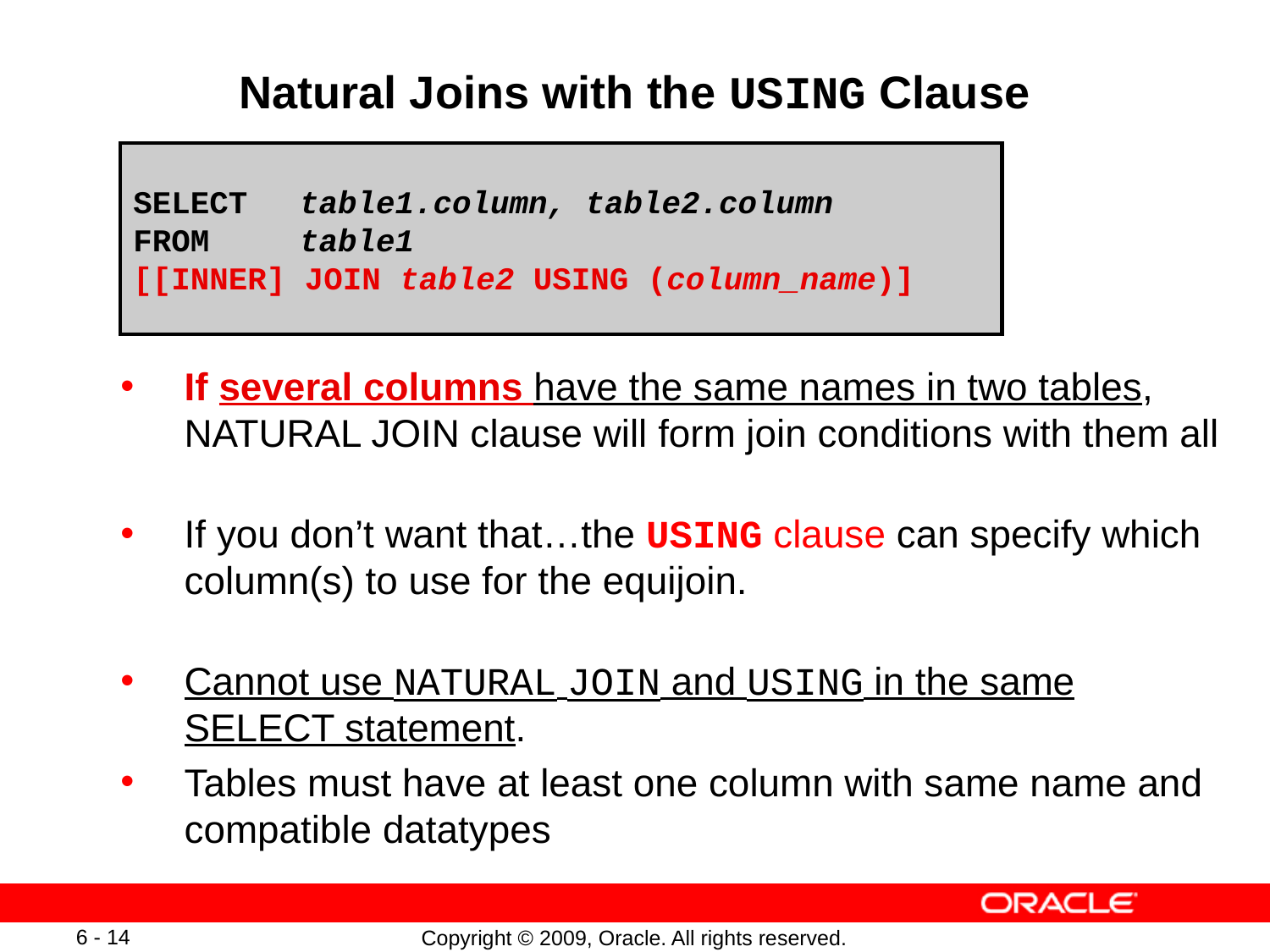

# Natural Joins with the USING Clause
SELECT	table1.column, table2.column
FROM	table1
[[INNER] JOIN table2 USING (column_name)]
If several columns have the same names in two tables, NATURAL JOIN clause will form join conditions with them all
If you don’t want that…the USING clause can specify which column(s) to use for the equijoin.
Cannot use NATURAL JOIN and USING in the same SELECT statement.
Tables must have at least one column with same name and compatible datatypes